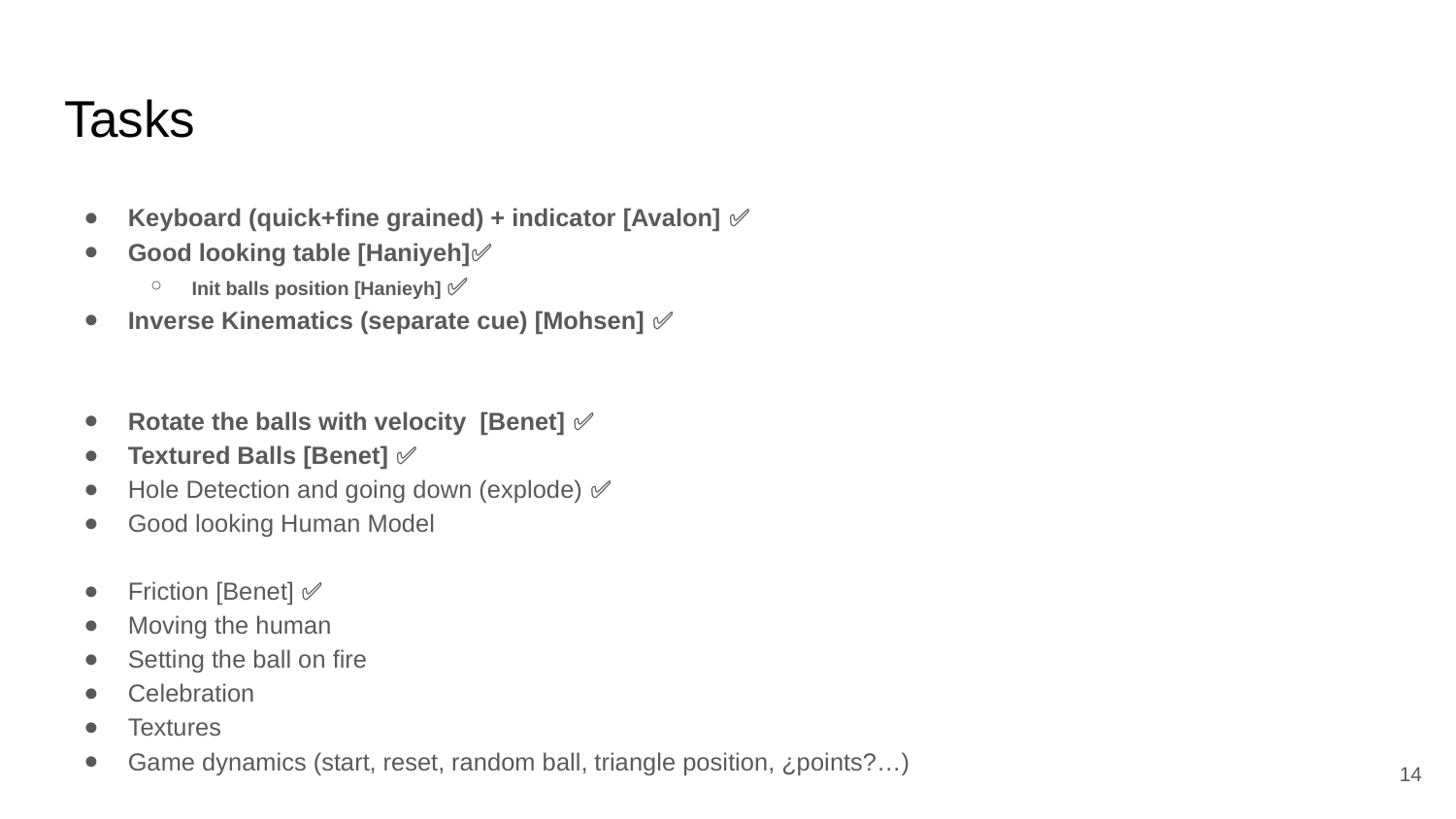

# Tasks
Keyboard (quick+fine grained) + indicator [Avalon] ✅
Good looking table [Haniyeh]✅
Init balls position [Hanieyh] ✅
Inverse Kinematics (separate cue) [Mohsen] ✅

Rotate the balls with velocity  [Benet] ✅
Textured Balls [Benet] ✅
Hole Detection and going down (explode) ✅
Good looking Human Model

Friction [Benet] ✅
Moving the human
Setting the ball on fire
Celebration
Textures
Game dynamics (start, reset, random ball, triangle position, ¿points?…)
14